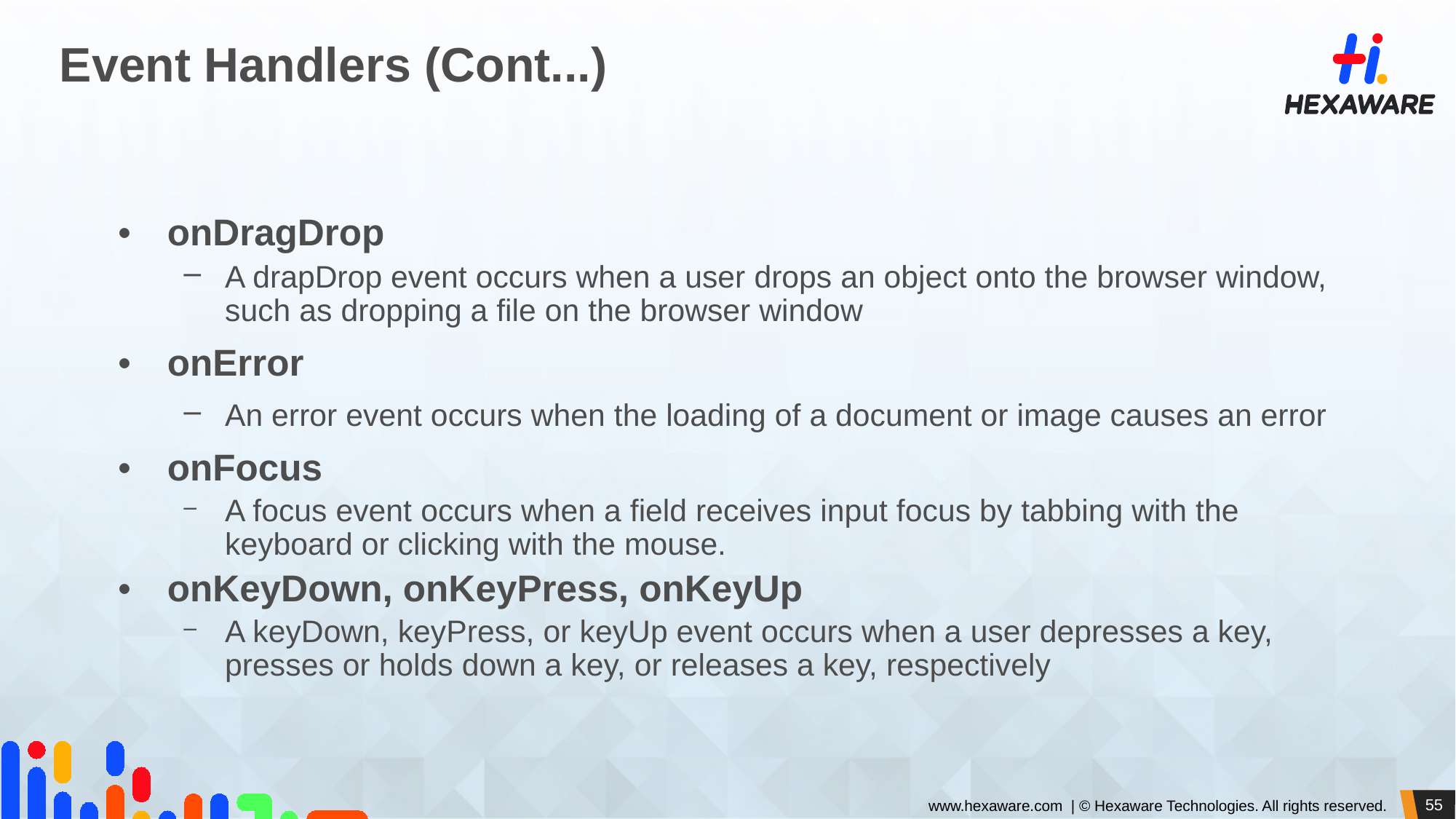

# Event Handlers (Cont...)
onDragDrop
A drapDrop event occurs when a user drops an object onto the browser window, such as dropping a file on the browser window
onError
An error event occurs when the loading of a document or image causes an error
onFocus
A focus event occurs when a field receives input focus by tabbing with the keyboard or clicking with the mouse.
onKeyDown, onKeyPress, onKeyUp
A keyDown, keyPress, or keyUp event occurs when a user depresses a key, presses or holds down a key, or releases a key, respectively